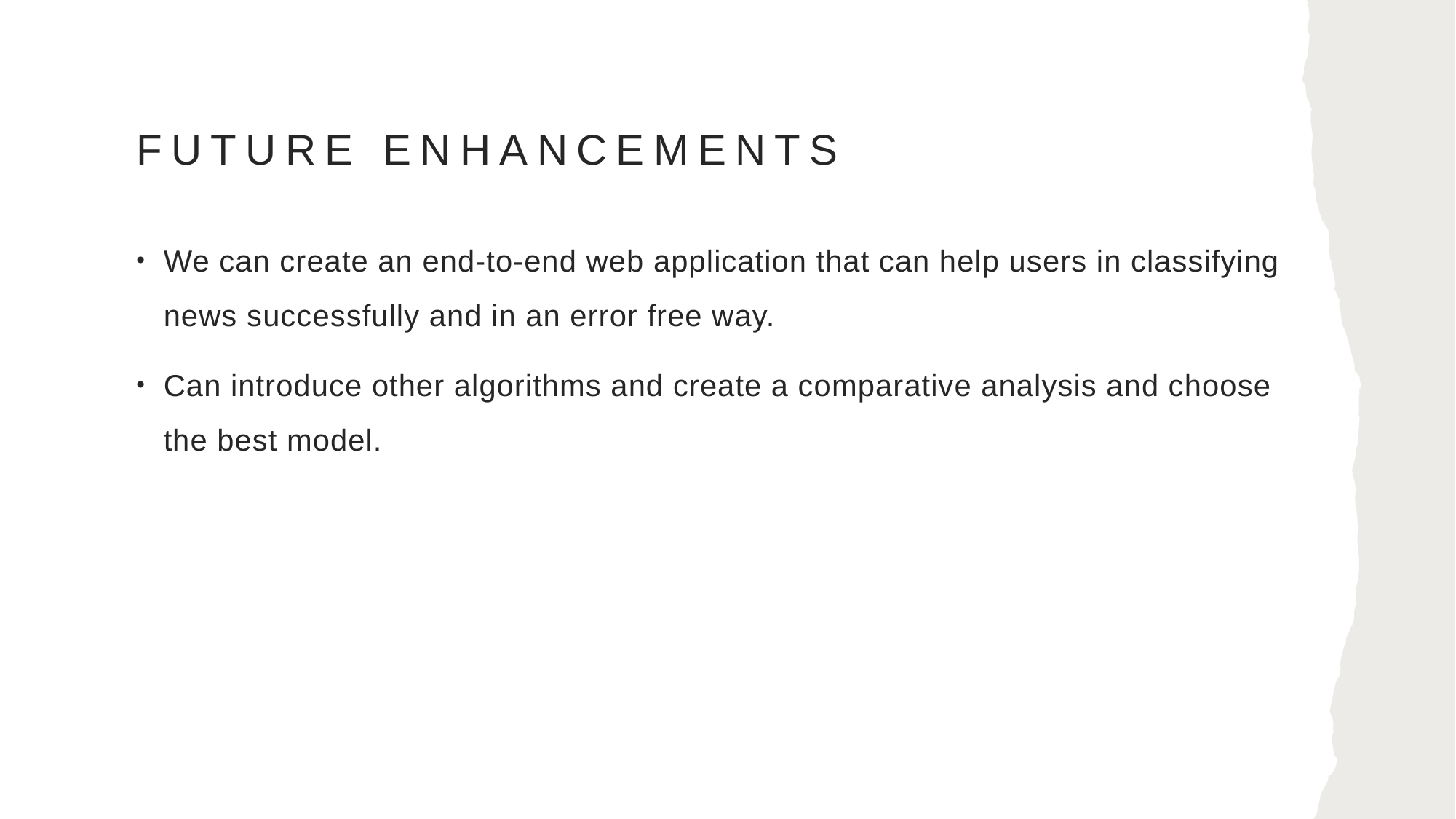

# Future enhancements
We can create an end-to-end web application that can help users in classifying news successfully and in an error free way.
Can introduce other algorithms and create a comparative analysis and choose the best model.